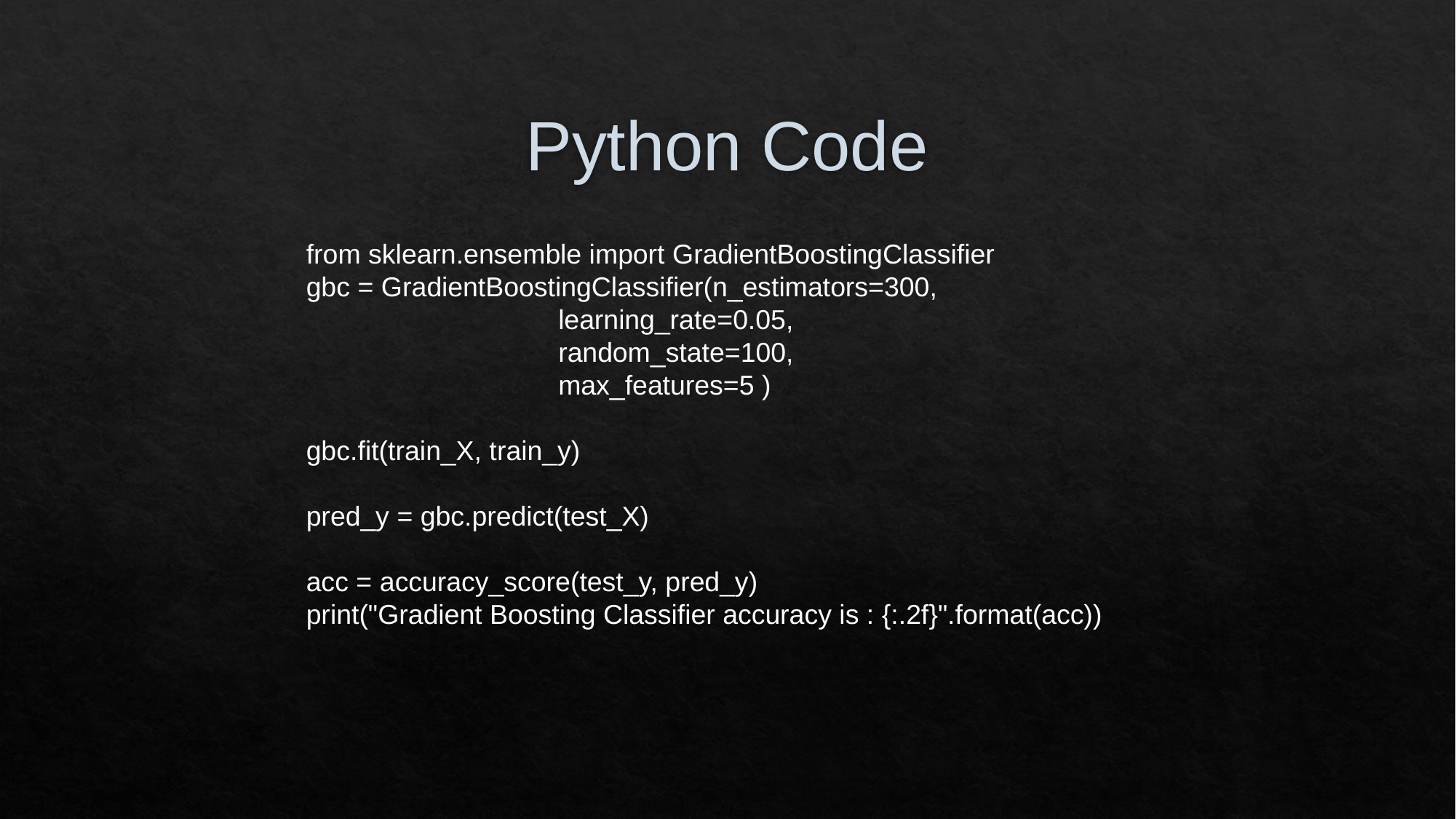

# Python Code
from sklearn.ensemble import GradientBoostingClassifier
gbc = GradientBoostingClassifier(n_estimators=300,
                                 learning_rate=0.05,
                                 random_state=100,
                                 max_features=5 )

gbc.fit(train_X, train_y)

pred_y = gbc.predict(test_X)

acc = accuracy_score(test_y, pred_y)
print("Gradient Boosting Classifier accuracy is : {:.2f}".format(acc))